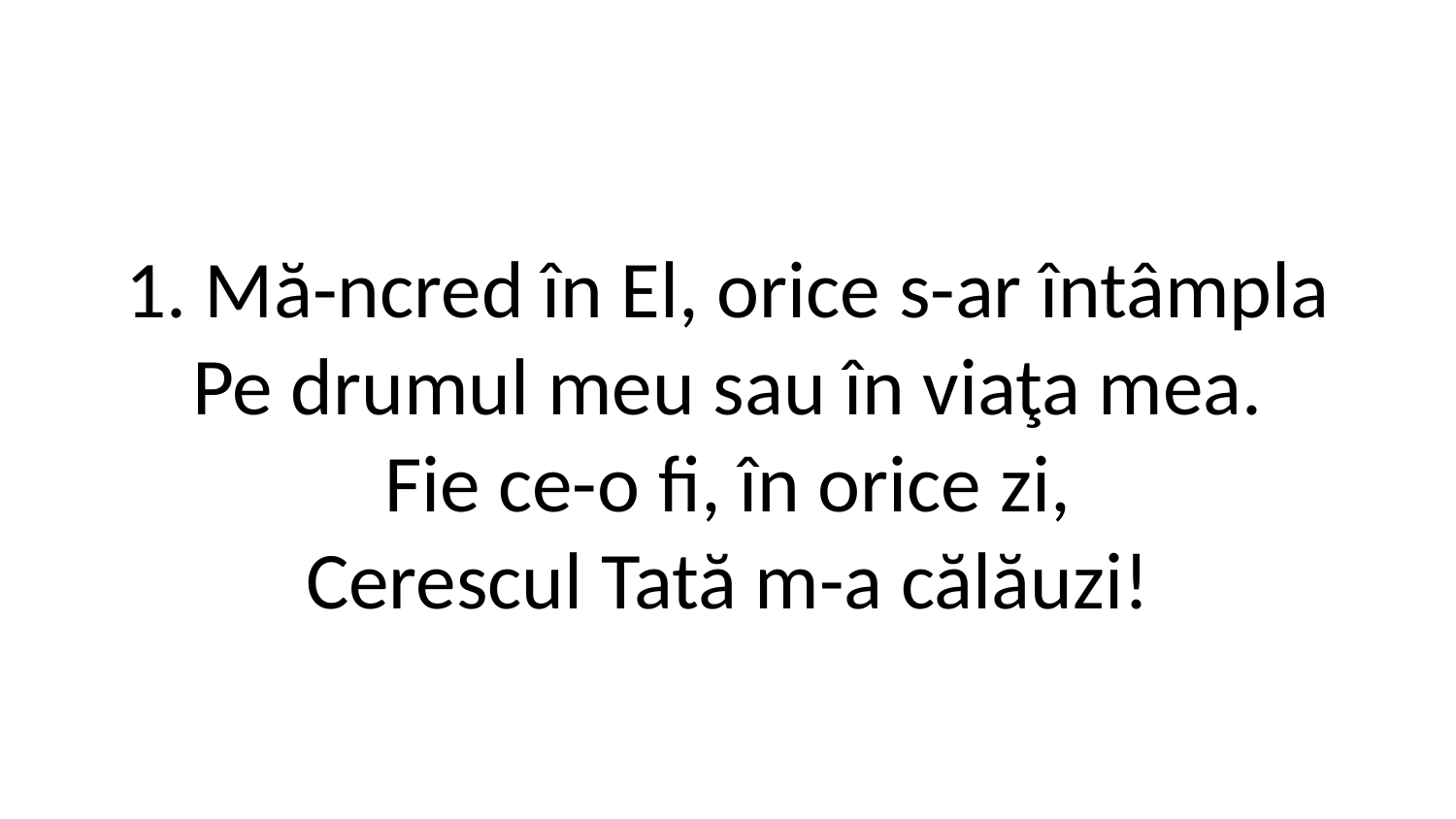

1. Mă-ncred în El, orice s-ar întâmpla
Pe drumul meu sau în viaţa mea.
Fie ce-o fi, în orice zi,
Cerescul Tată m-a călăuzi!